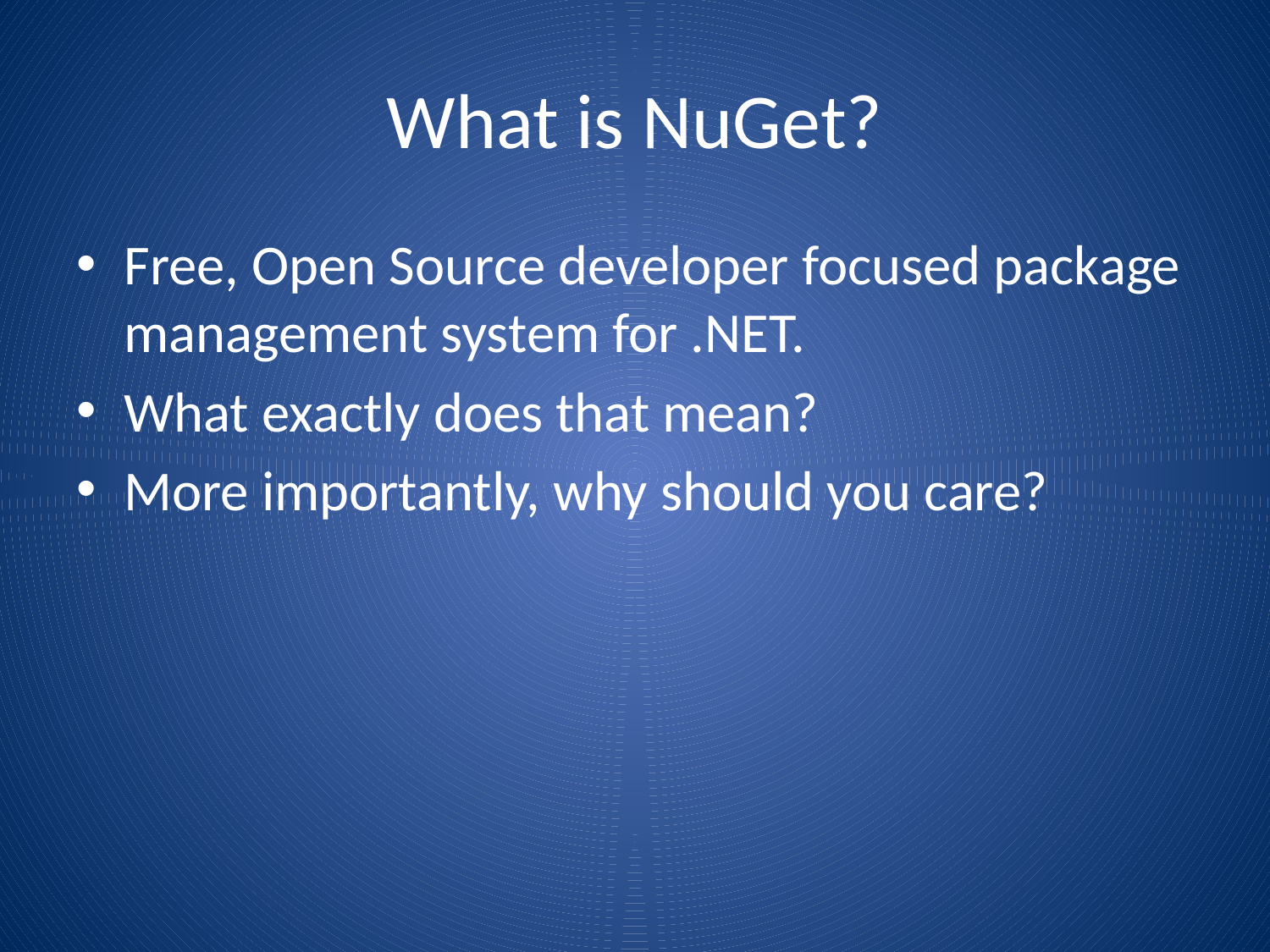

# What is NuGet?
Free, Open Source developer focused package management system for .NET.
What exactly does that mean?
More importantly, why should you care?